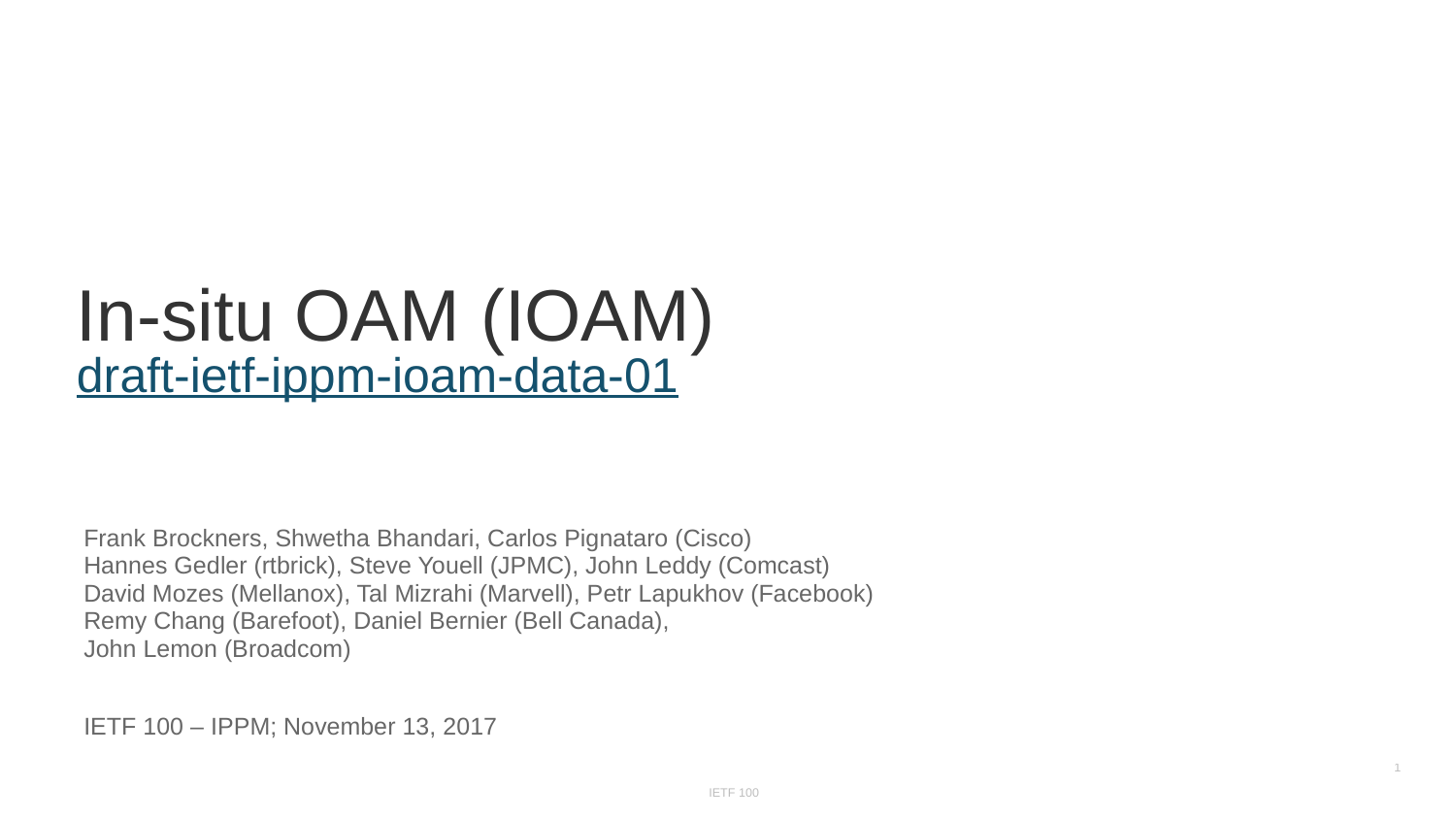

In-situ OAM (IOAM)
draft-ietf-ippm-ioam-data-01
Frank Brockners, Shwetha Bhandari, Carlos Pignataro (Cisco)
Hannes Gedler (rtbrick), Steve Youell (JPMC), John Leddy (Comcast)
David Mozes (Mellanox), Tal Mizrahi (Marvell), Petr Lapukhov (Facebook)
Remy Chang (Barefoot), Daniel Bernier (Bell Canada),
John Lemon (Broadcom)
IETF 100 – IPPM; November 13, 2017